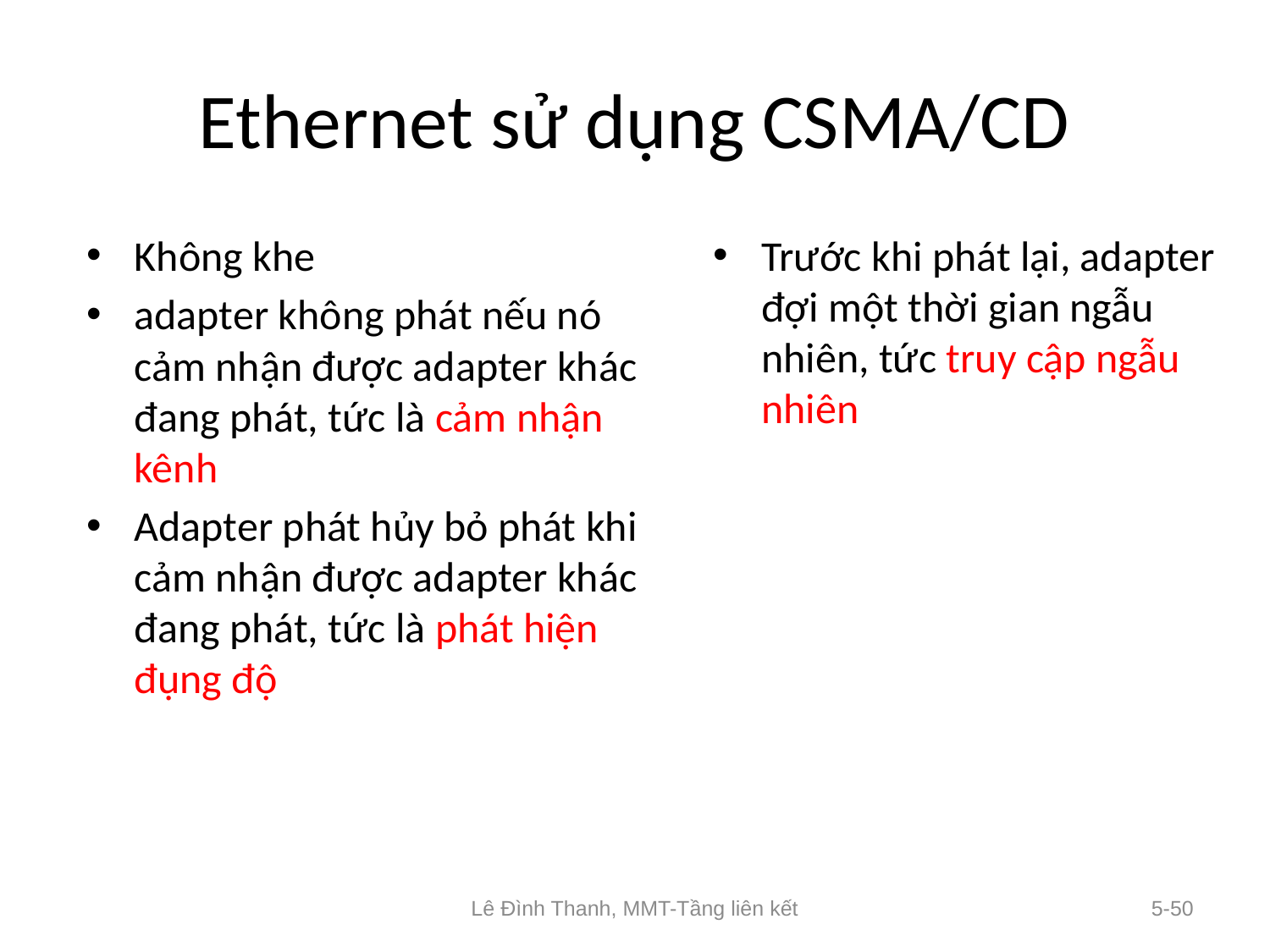

# Ethernet sử dụng CSMA/CD
Không khe
adapter không phát nếu nó cảm nhận được adapter khác đang phát, tức là cảm nhận kênh
Adapter phát hủy bỏ phát khi cảm nhận được adapter khác đang phát, tức là phát hiện đụng độ
Trước khi phát lại, adapter đợi một thời gian ngẫu nhiên, tức truy cập ngẫu nhiên
Lê Đình Thanh, MMT-Tầng liên kết
5-50